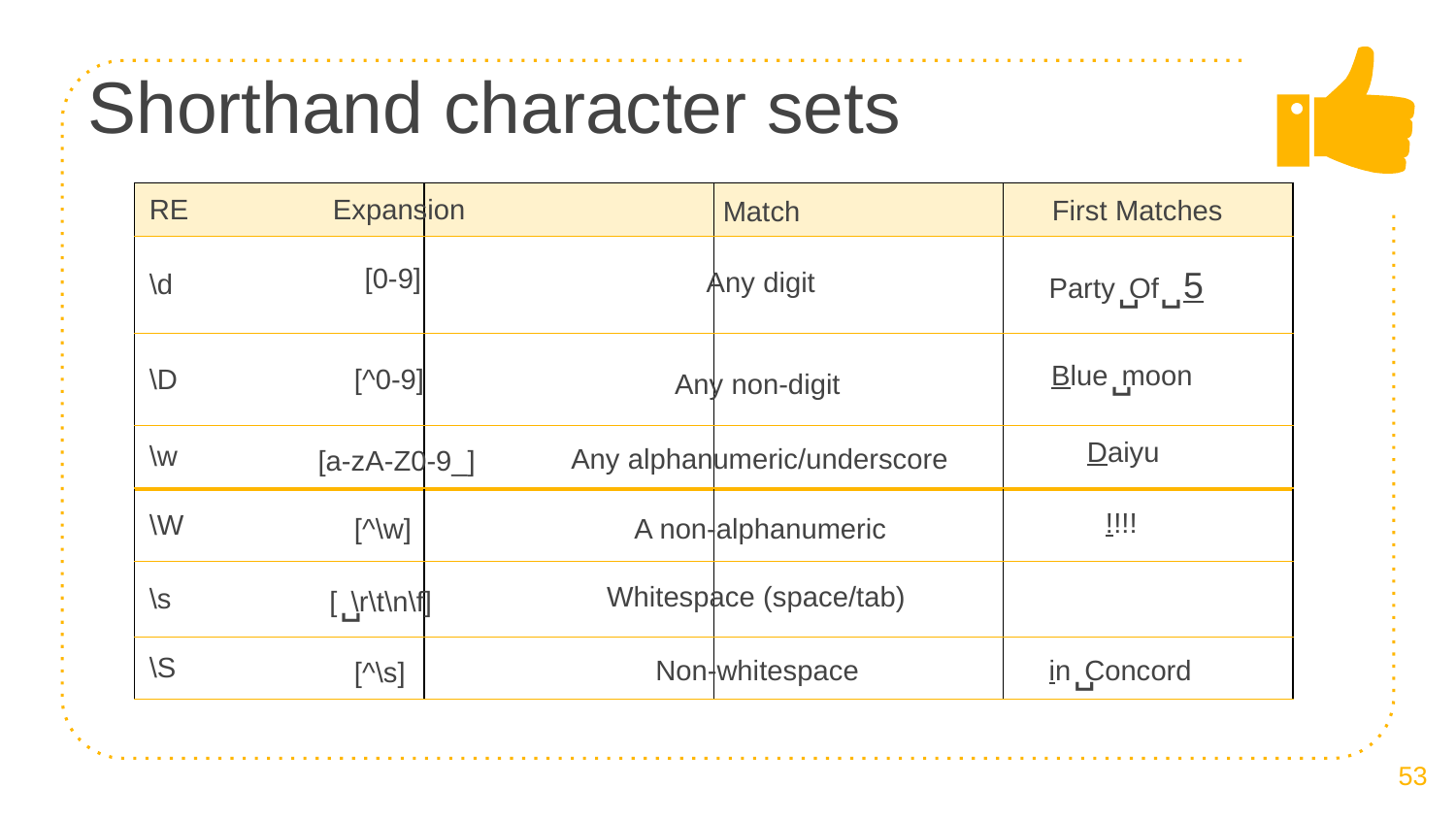

# Shorthand character sets

| RE |  |  |  |
| --- | --- | --- | --- |
| \d |  |  |  |
| \D |  |  |  |
| \w |  |  |  |
Expansion

First Matches
Match

Party ̺Of ̺ 5
[0-9]

Any digit
Blue ̺moon
[^0-9]

Any non-digit
Daiyu
Any alphanumeric/underscore
[a-zA-Z0-9_]

| \W |  |  |  |
| --- | --- | --- | --- |
| \s |  |  |  |
| \S |  |  |  |
!!!!
[^\w]

A non-alphanumeric
[ ̺\r\t\n\f]

Whitespace (space/tab)
in ̺Concord
Non-whitespace
[^\s]

53